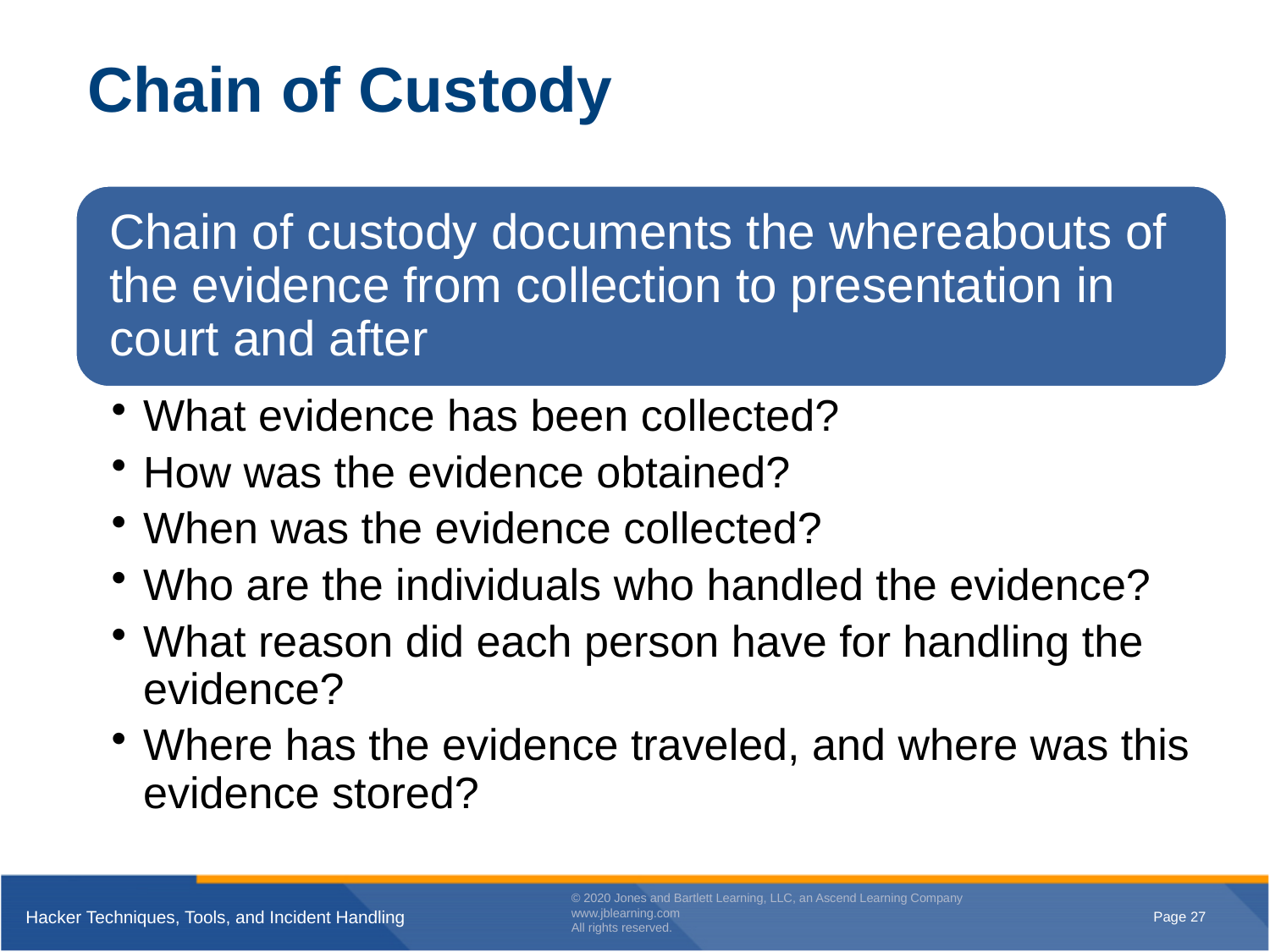

# Chain of Custody
Chain of custody documents the whereabouts of the evidence from collection to presentation in court and after
What evidence has been collected?
How was the evidence obtained?
When was the evidence collected?
Who are the individuals who handled the evidence?
What reason did each person have for handling the evidence?
Where has the evidence traveled, and where was this evidence stored?